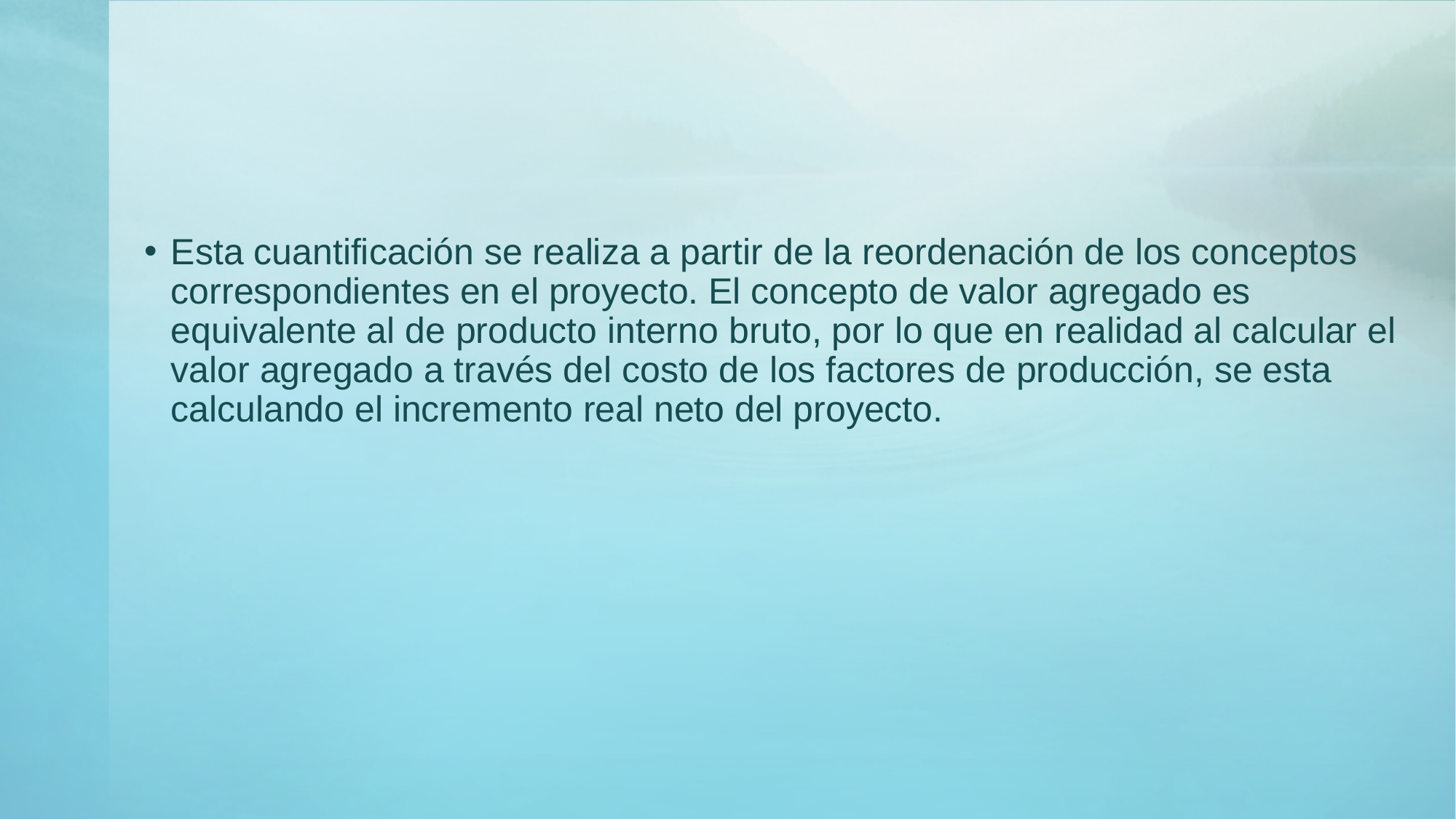

#
Esta cuantificación se realiza a partir de la reordenación de los conceptos correspondientes en el proyecto. El concepto de valor agregado es equivalente al de producto interno bruto, por lo que en realidad al calcular el valor agregado a través del costo de los factores de producción, se esta calculando el incremento real neto del proyecto.